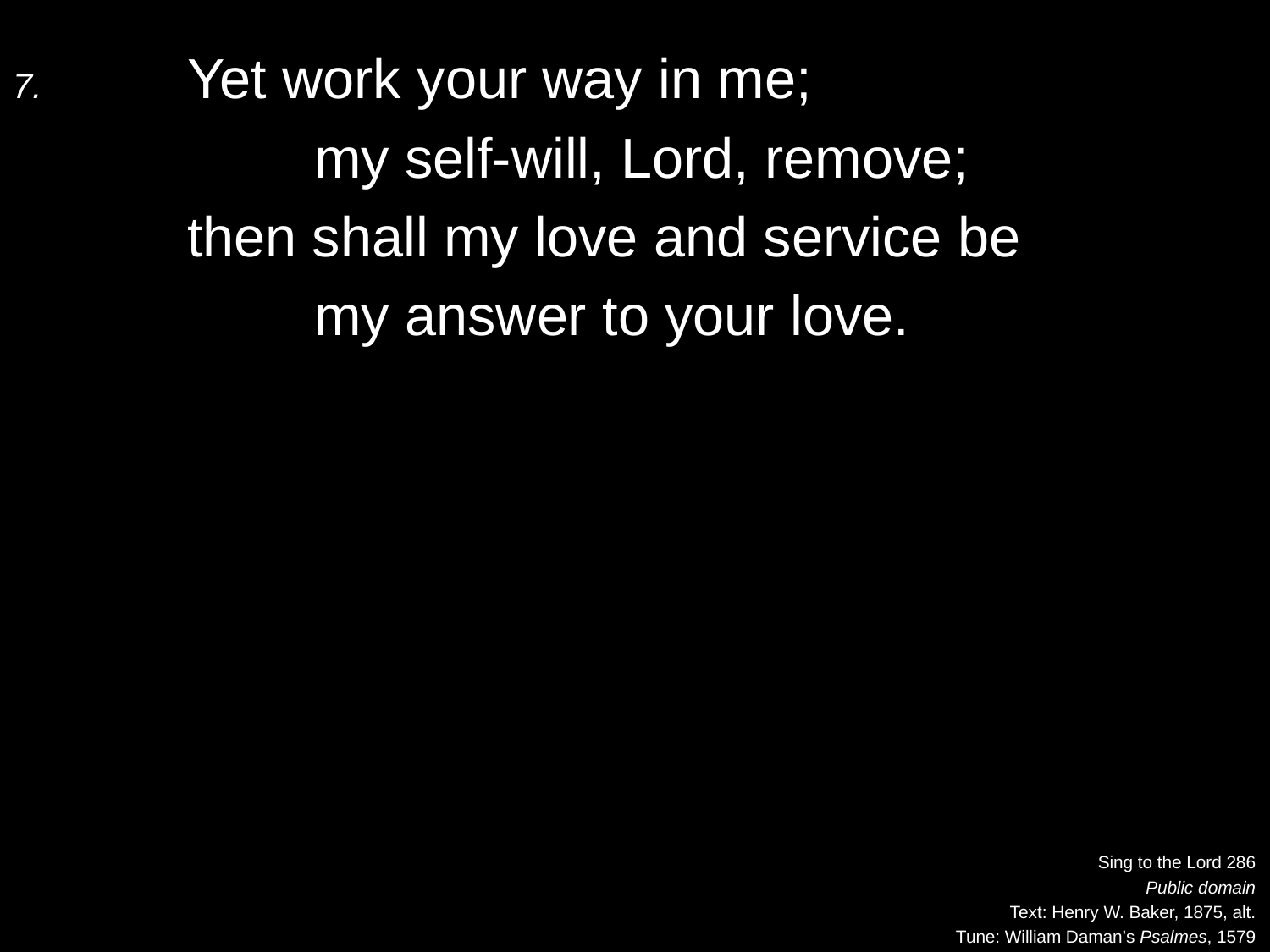

7.	Yet work your way in me;
		my self-will, Lord, remove;
	then shall my love and service be
		my answer to your love.
Sing to the Lord 286
Public domain
Text: Henry W. Baker, 1875, alt.
Tune: William Daman’s Psalmes, 1579